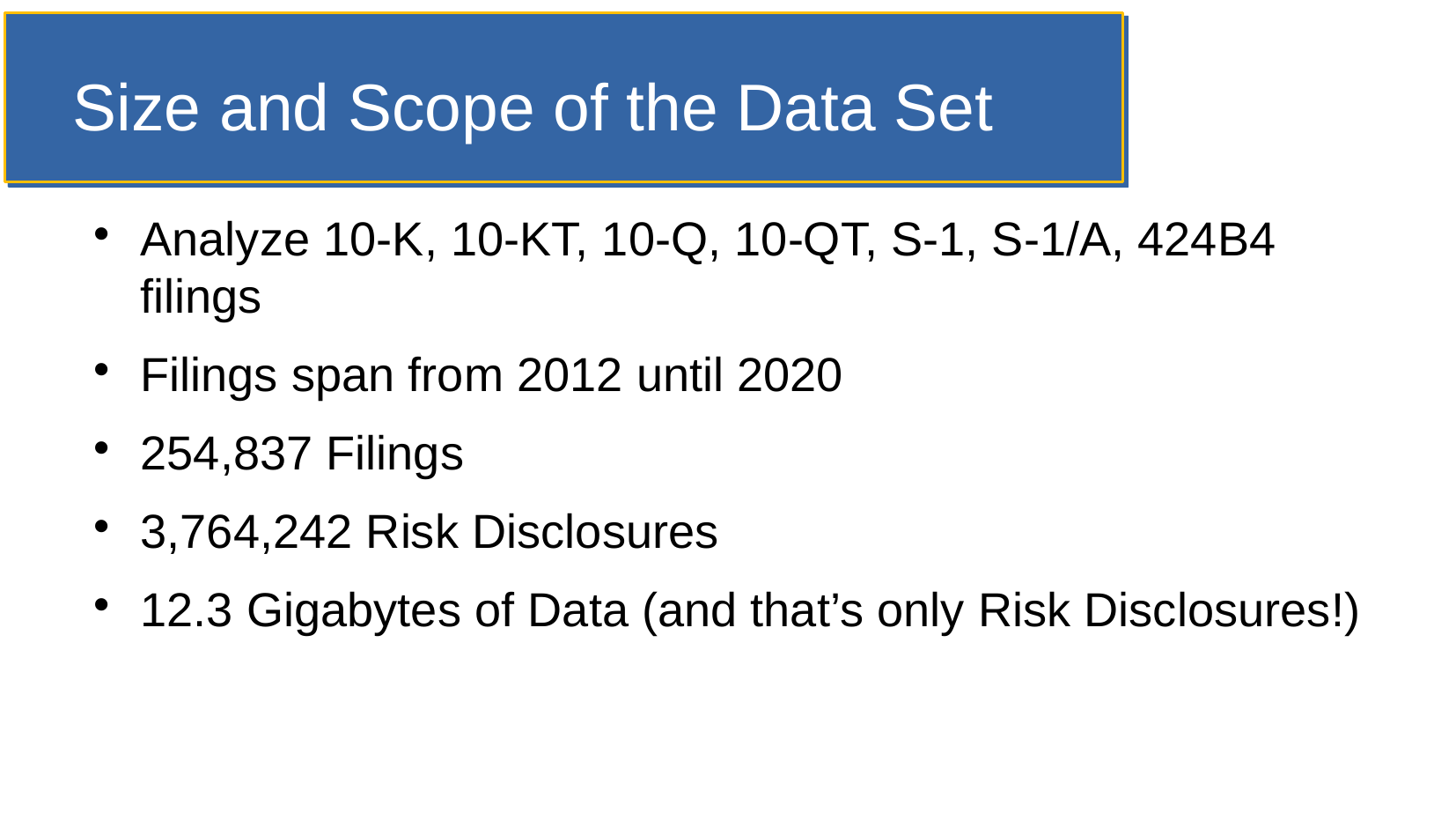

Size and Scope of the Data Set
Analyze 10-K, 10-KT, 10-Q, 10-QT, S-1, S-1/A, 424B4 filings
Filings span from 2012 until 2020
254,837 Filings
3,764,242 Risk Disclosures
12.3 Gigabytes of Data (and that’s only Risk Disclosures!)